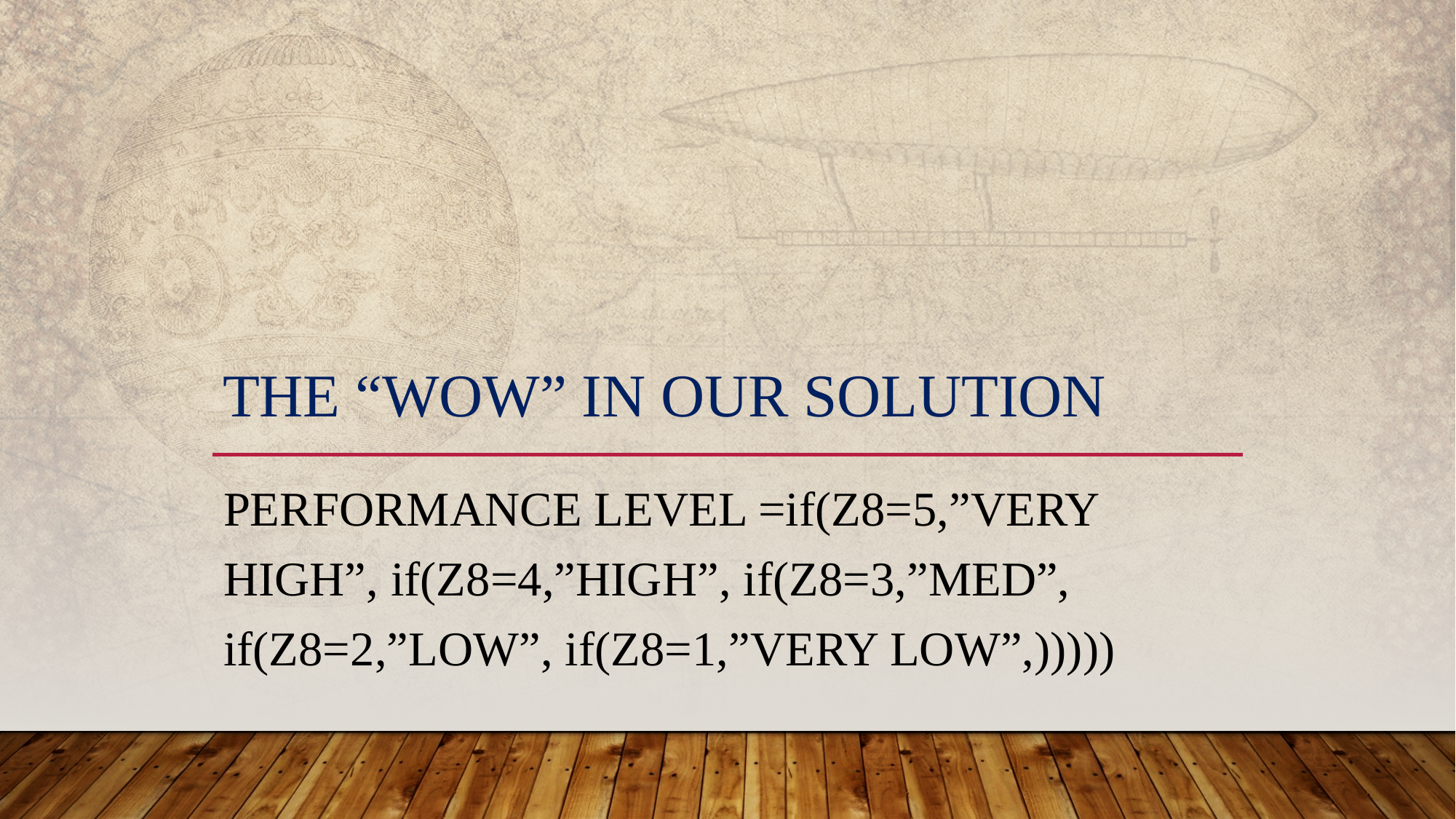

# The “wow” in our solution
PERFORMANCE LEVEL =if(Z8=5,”VERY HIGH”, if(Z8=4,”HIGH”, if(Z8=3,”MED”, if(Z8=2,”LOW”, if(Z8=1,”VERY LOW”,)))))